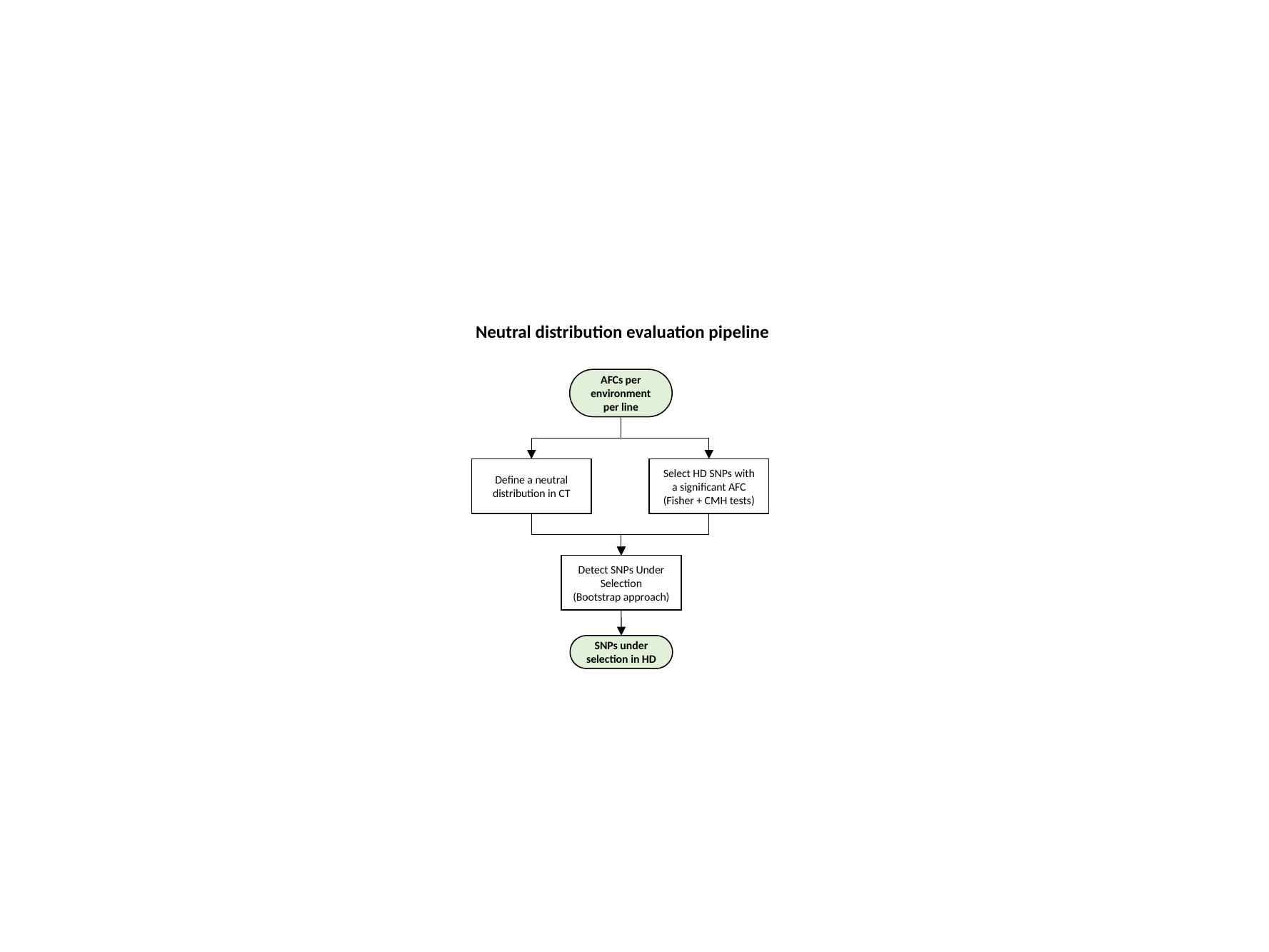

Neutral distribution evaluation pipeline
AFCs per environment per line
Define a neutral distribution in CT
Select HD SNPs with a significant AFC (Fisher + CMH tests)
Detect SNPs Under Selection
(Bootstrap approach)
SNPs under selection in HD